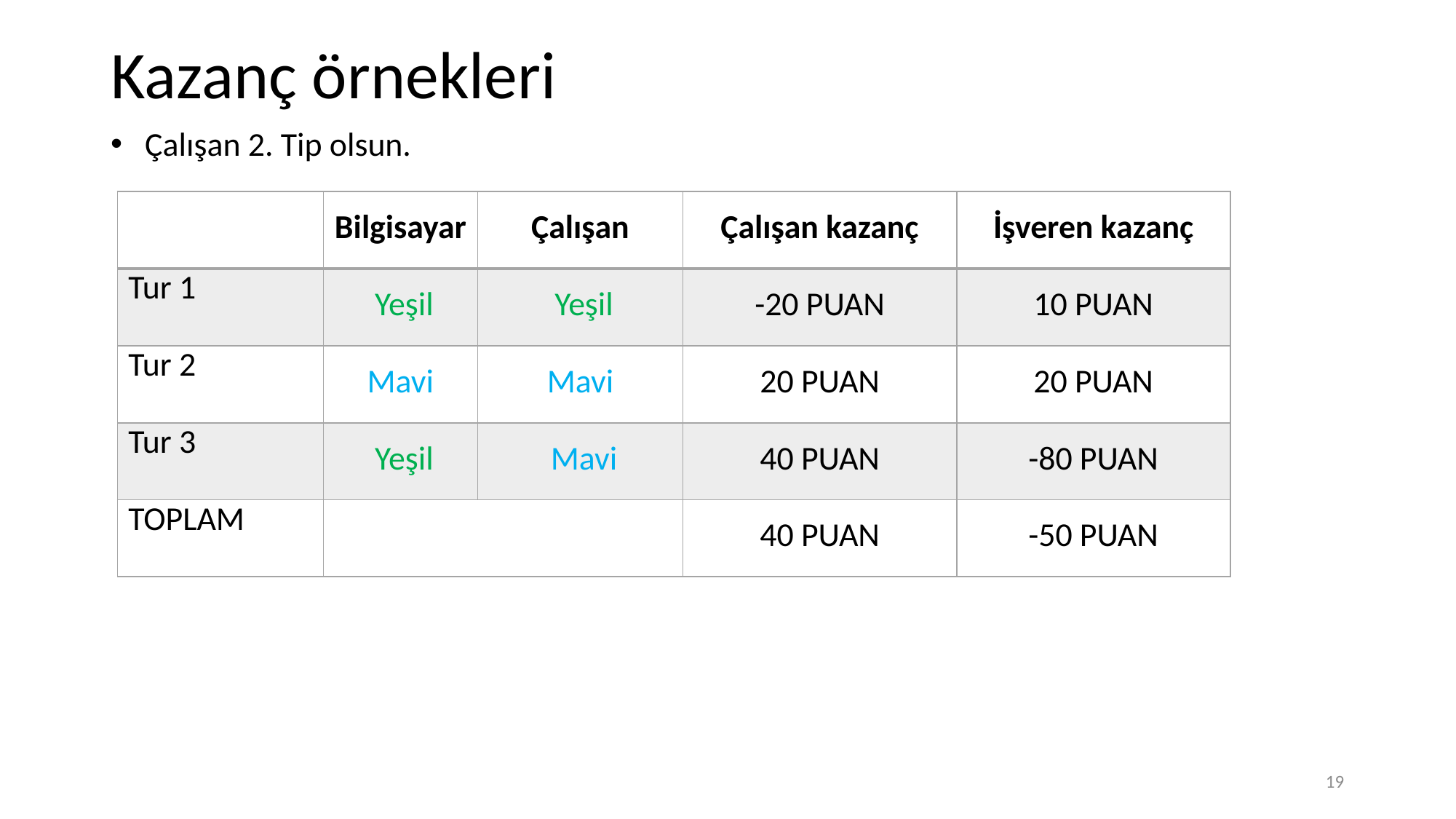

# Kazanç örnekleri
Çalışan 2. Tip olsun.
|  | Bilgisayar | Çalışan | Çalışan kazanç | İşveren kazanç |
| --- | --- | --- | --- | --- |
| Tur 1 | Yeşil | Yeşil | -20 PUAN | 10 PUAN |
| Tur 2 | Mavi | Mavi | 20 PUAN | 20 PUAN |
| Tur 3 | Yeşil | Mavi | 40 PUAN | -80 PUAN |
| TOPLAM |  |  | 40 PUAN | -50 PUAN |
19